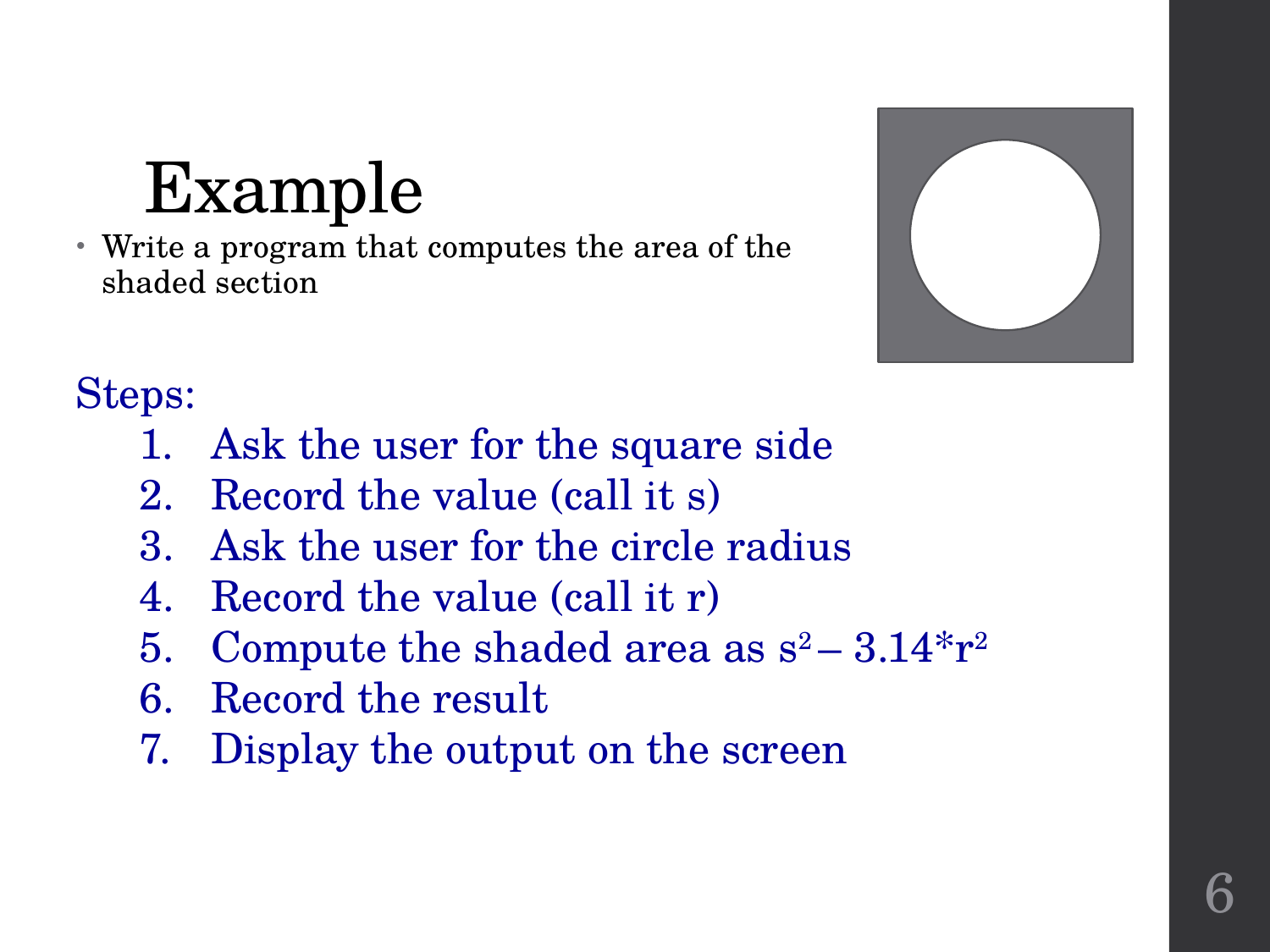

# Example

Write a program that computes the area of the shaded section
Steps:
Ask the user for the square side
Record the value (call it s)
Ask the user for the circle radius
Record the value (call it r)
Compute the shaded area as s2 – 3.14*r2
Record the result
Display the output on the screen

6